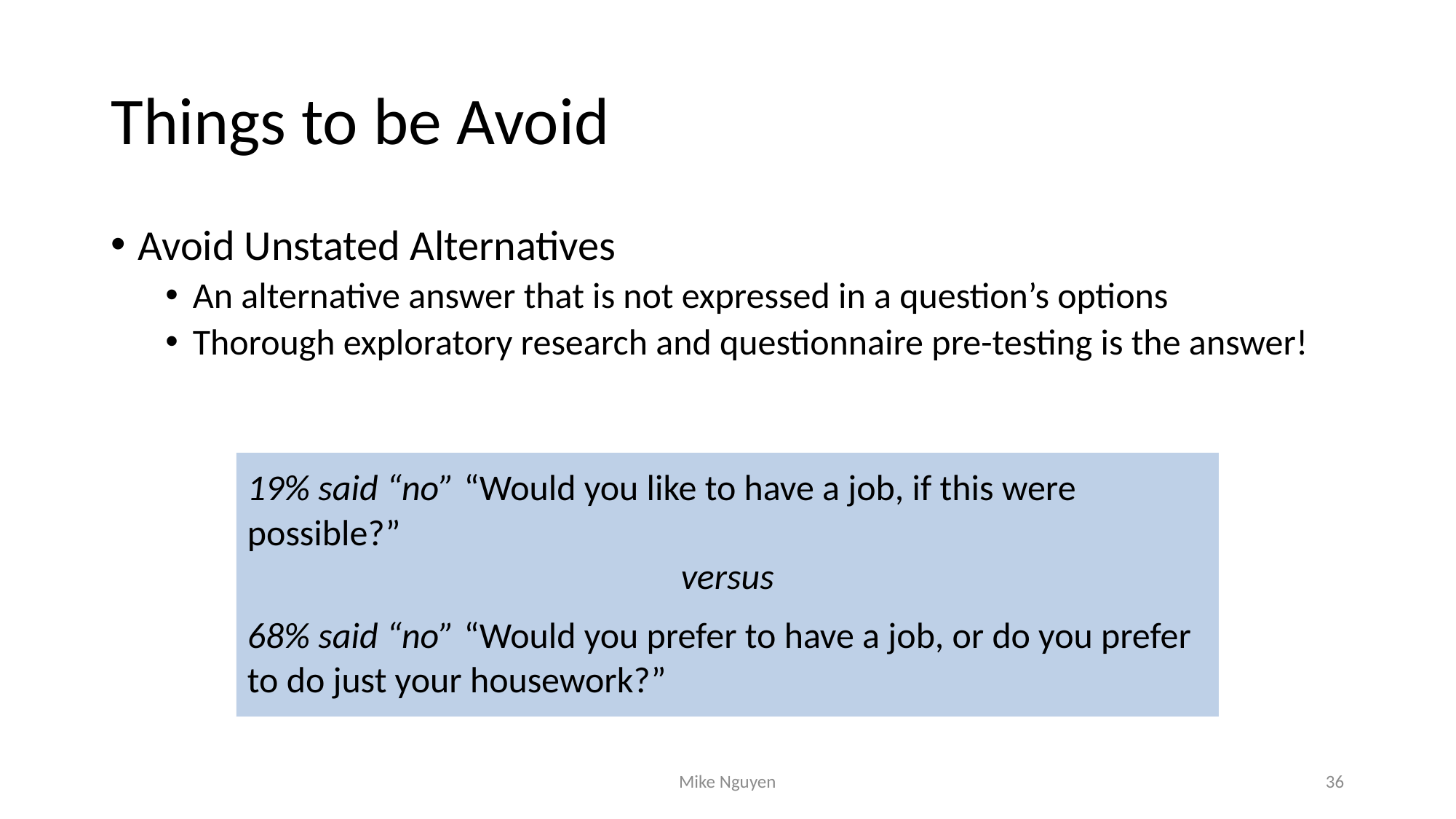

# Things to be Avoid
Avoid Unstated Alternatives
An alternative answer that is not expressed in a question’s options
Thorough exploratory research and questionnaire pre-testing is the answer!
19% said “no” “Would you like to have a job, if this were possible?”
versus
68% said “no” “Would you prefer to have a job, or do you prefer to do just your housework?”
Mike Nguyen
36